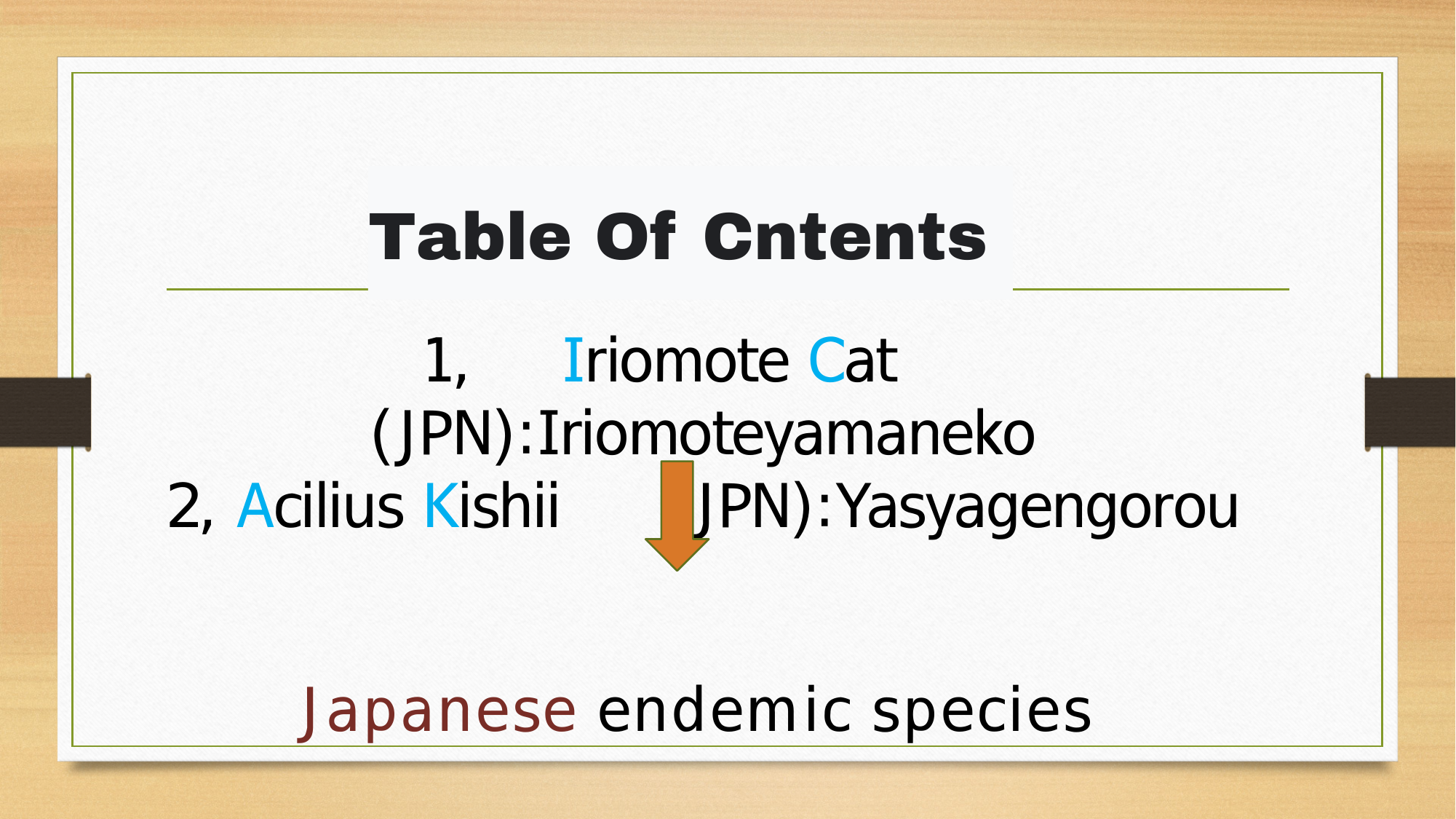

# Table Of Cntents
1,　Iriomote Cat　(JPN):Iriomoteyamaneko
2, Acilius Kishii 　(JPN):Yasyagengorou

Japanese endemic species